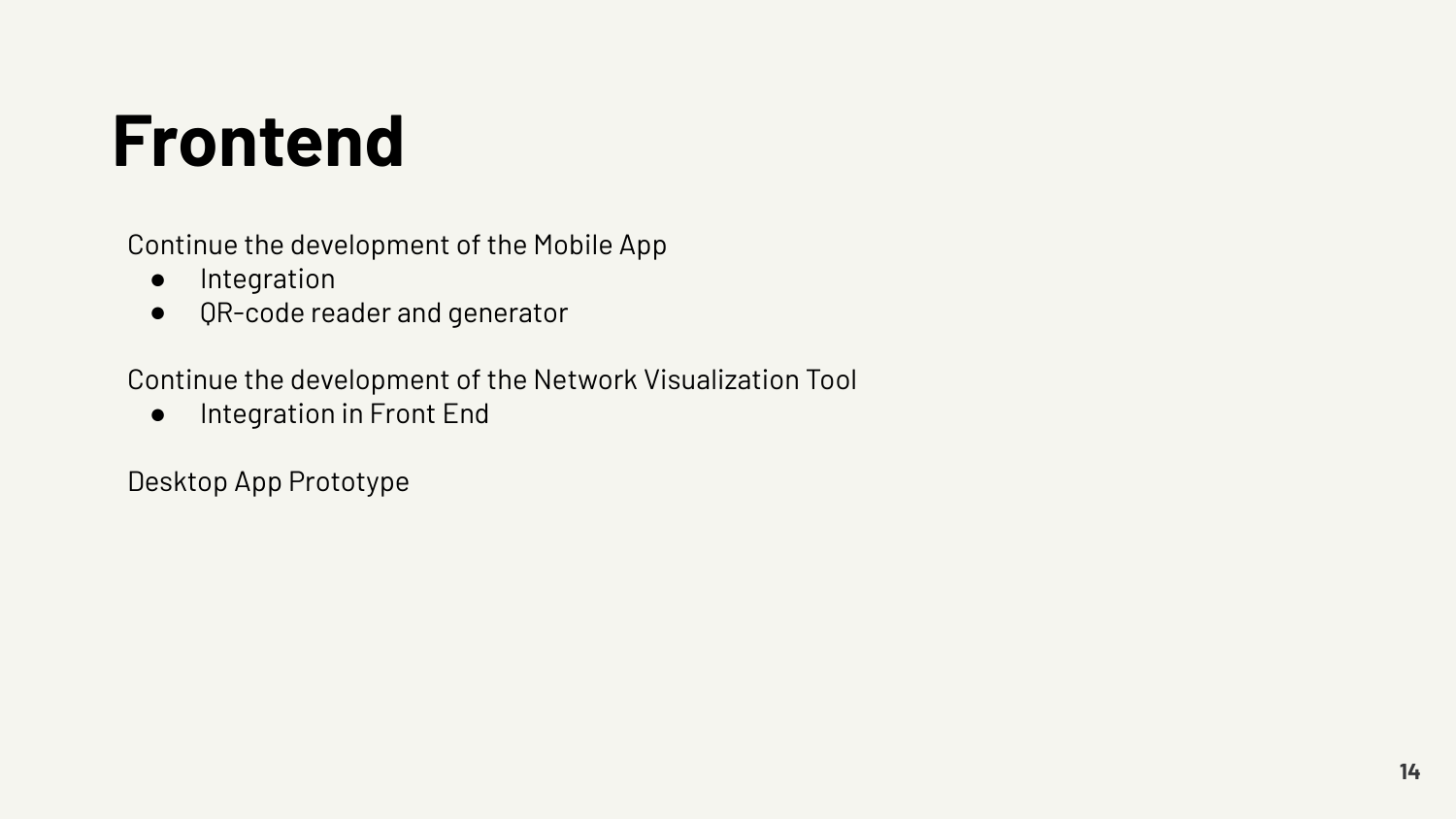

Frontend
Continue the development of the Mobile App
Integration
QR-code reader and generator

Continue the development of the Network Visualization Tool
Integration in Front End

Desktop App Prototype

14